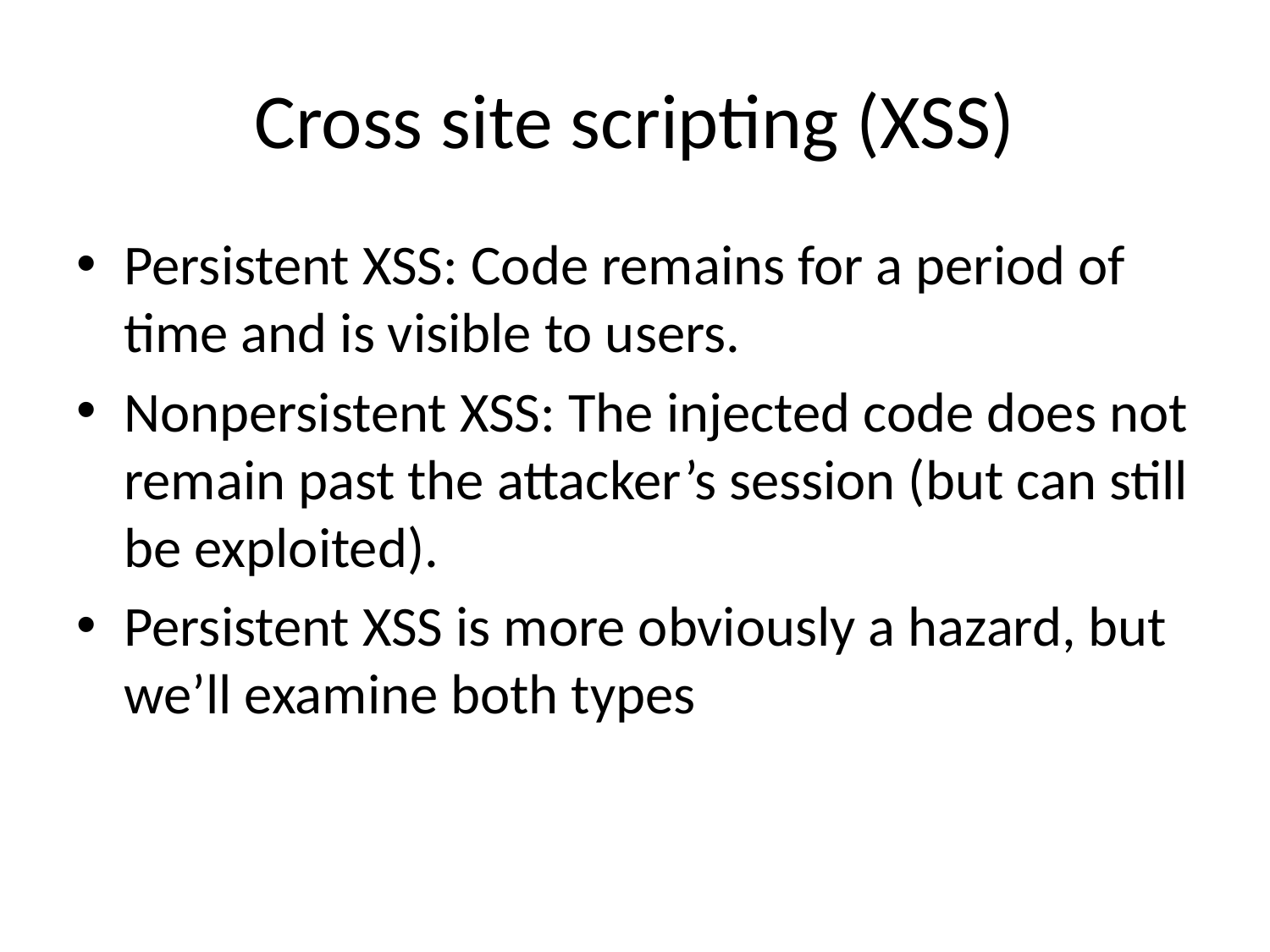

# Cross site scripting (XSS)
Persistent XSS: Code remains for a period of time and is visible to users.
Nonpersistent XSS: The injected code does not remain past the attacker’s session (but can still be exploited).
Persistent XSS is more obviously a hazard, but we’ll examine both types